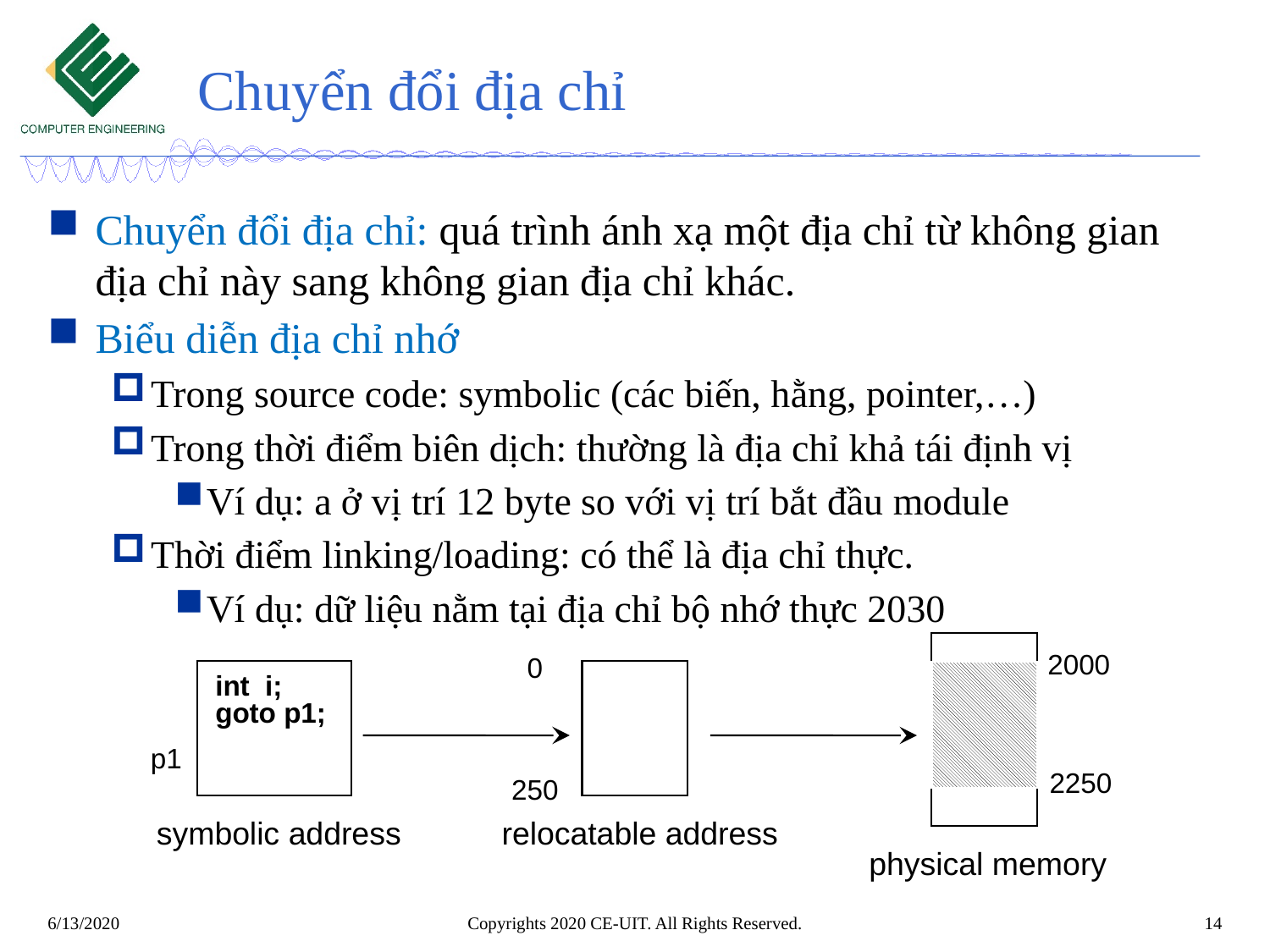

# Chuyển đổi địa chỉ
Chuyển đổi địa chỉ: quá trình ánh xạ một địa chỉ từ không gian địa chỉ này sang không gian địa chỉ khác.
Biểu diễn địa chỉ nhớ
Trong source code: symbolic (các biến, hằng, pointer,…)
Trong thời điểm biên dịch: thường là địa chỉ khả tái định vị
Ví dụ: a ở vị trí 12 byte so với vị trí bắt đầu module
Thời điểm linking/loading: có thể là địa chỉ thực.
Ví dụ: dữ liệu nằm tại địa chỉ bộ nhớ thực 2030

2000
0

int  i;
goto p1;
p1

2250
250
symbolic address
relocatable address
physical memory
Copyrights 2020 CE-UIT. All Rights Reserved.
14
6/13/2020